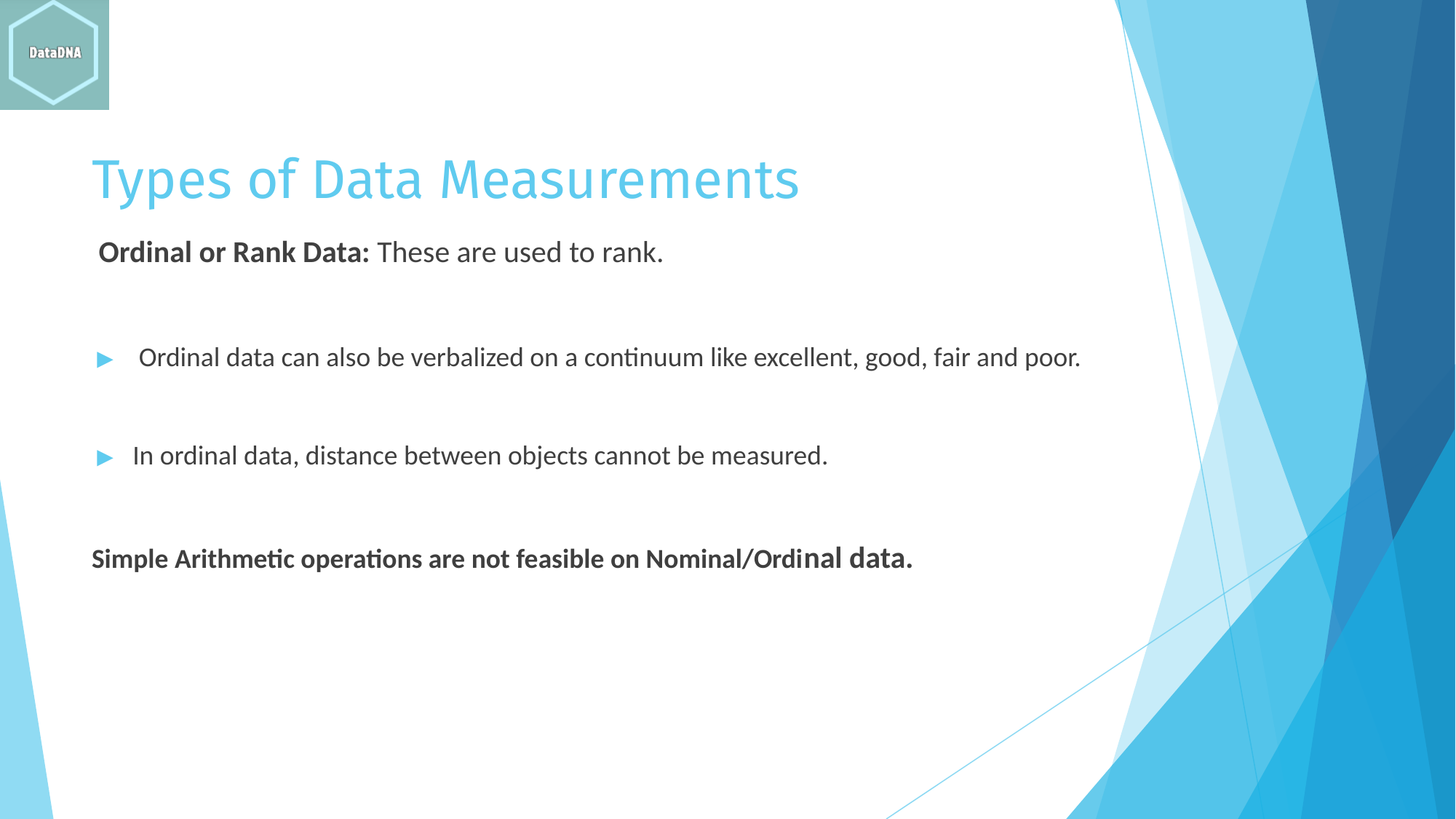

# Types of Data Measurements

 Ordinal or Rank Data: These are used to rank.

 Ordinal data can also be verbalized on a continuum like excellent, good, fair and poor.

In ordinal data, distance between objects cannot be measured.

Simple Arithmetic operations are not feasible on Nominal/Ordinal data.